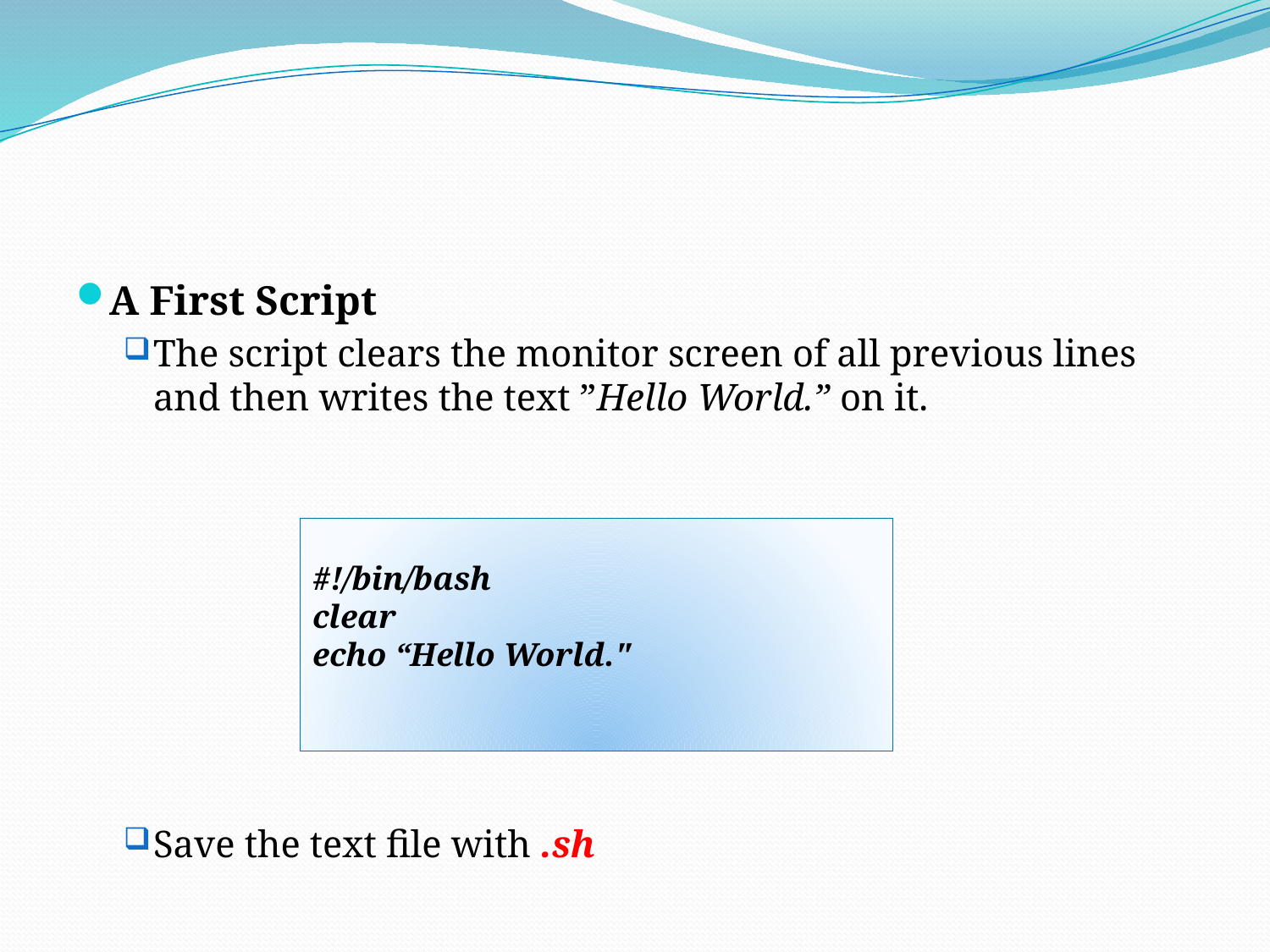

#
A First Script
The script clears the monitor screen of all previous lines and then writes the text ”Hello World.” on it.

Save the text file with .sh

#!/bin/bash
clear
echo “Hello World."